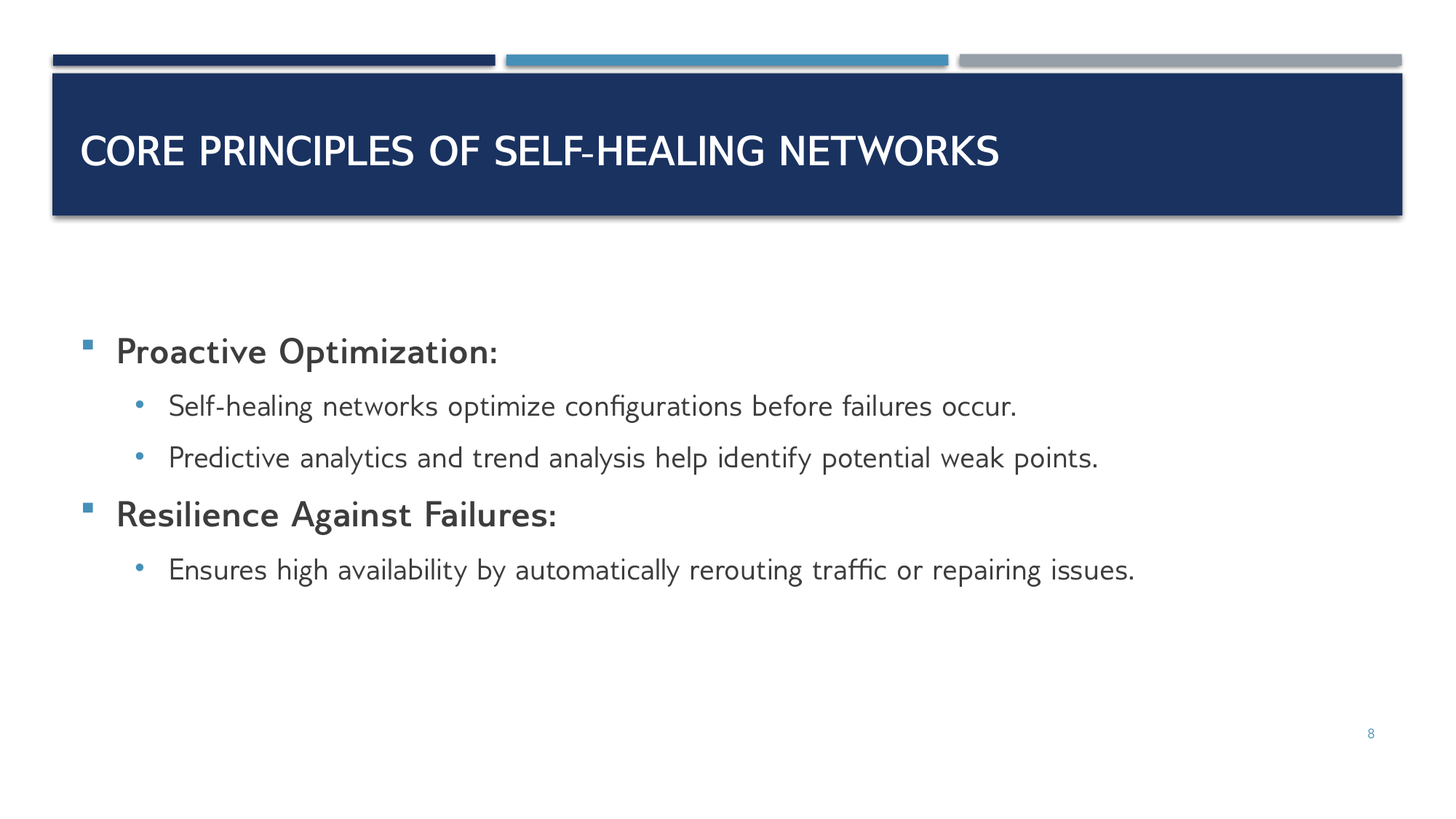

# Core Principles of Self-Healing Networks
Proactive Optimization:
Self-healing networks optimize configurations before failures occur.
Predictive analytics and trend analysis help identify potential weak points.
Resilience Against Failures:
Ensures high availability by automatically rerouting traffic or repairing issues.

8